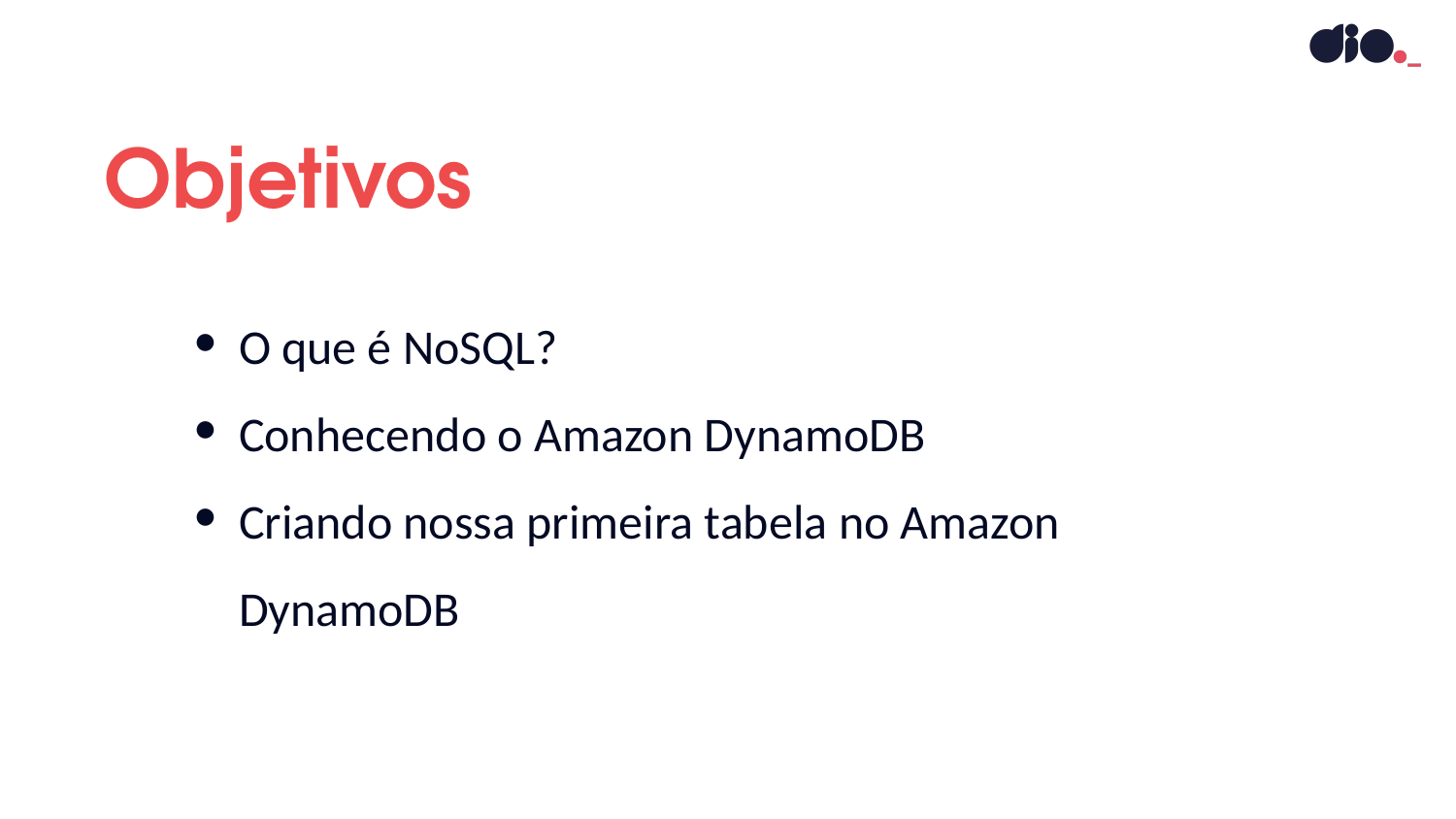

Objetivos
O que é NoSQL?
Conhecendo o Amazon DynamoDB
Criando nossa primeira tabela no Amazon DynamoDB